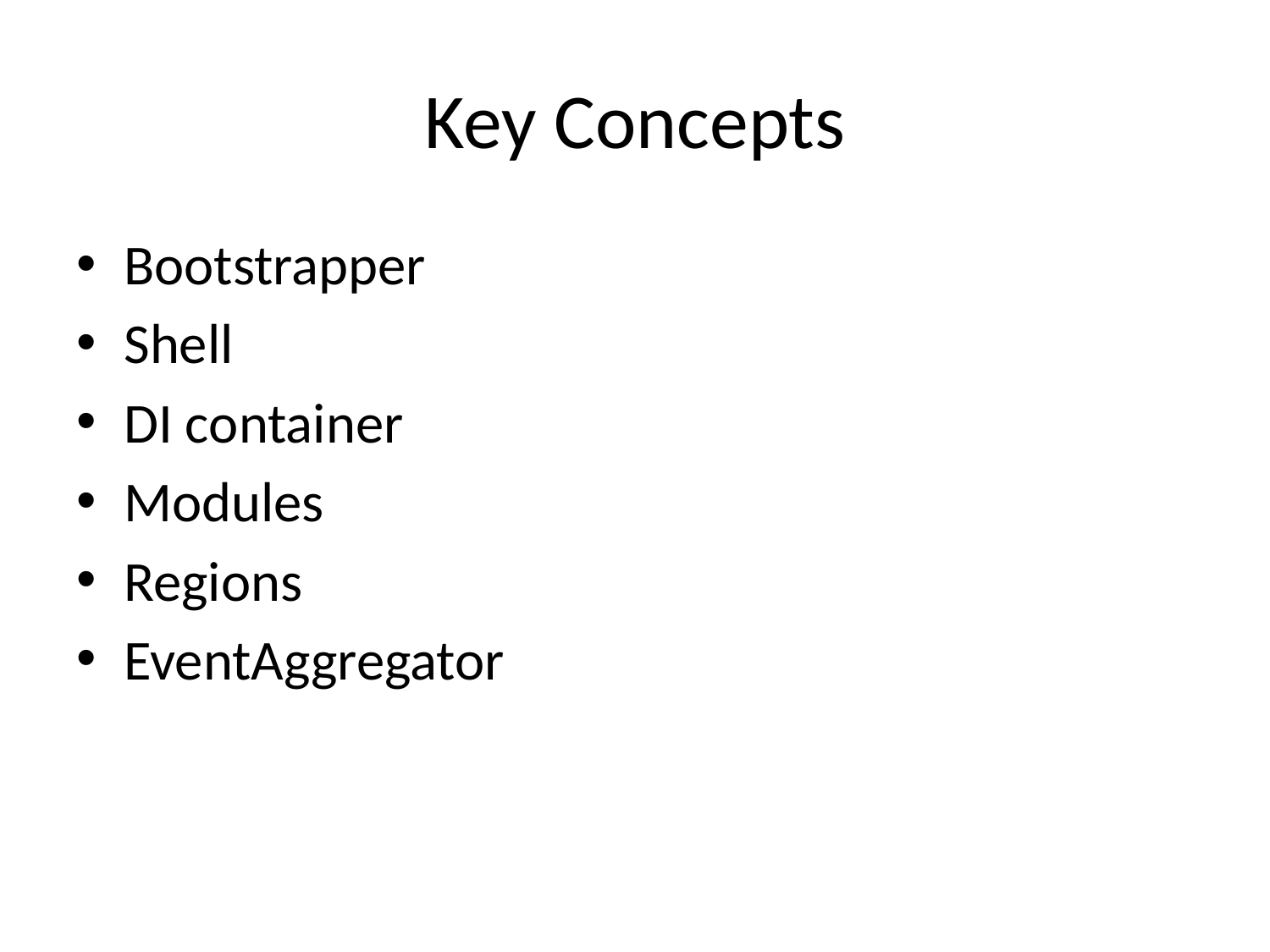

# Key Concepts
Bootstrapper
Shell
DI container
Modules
Regions
EventAggregator